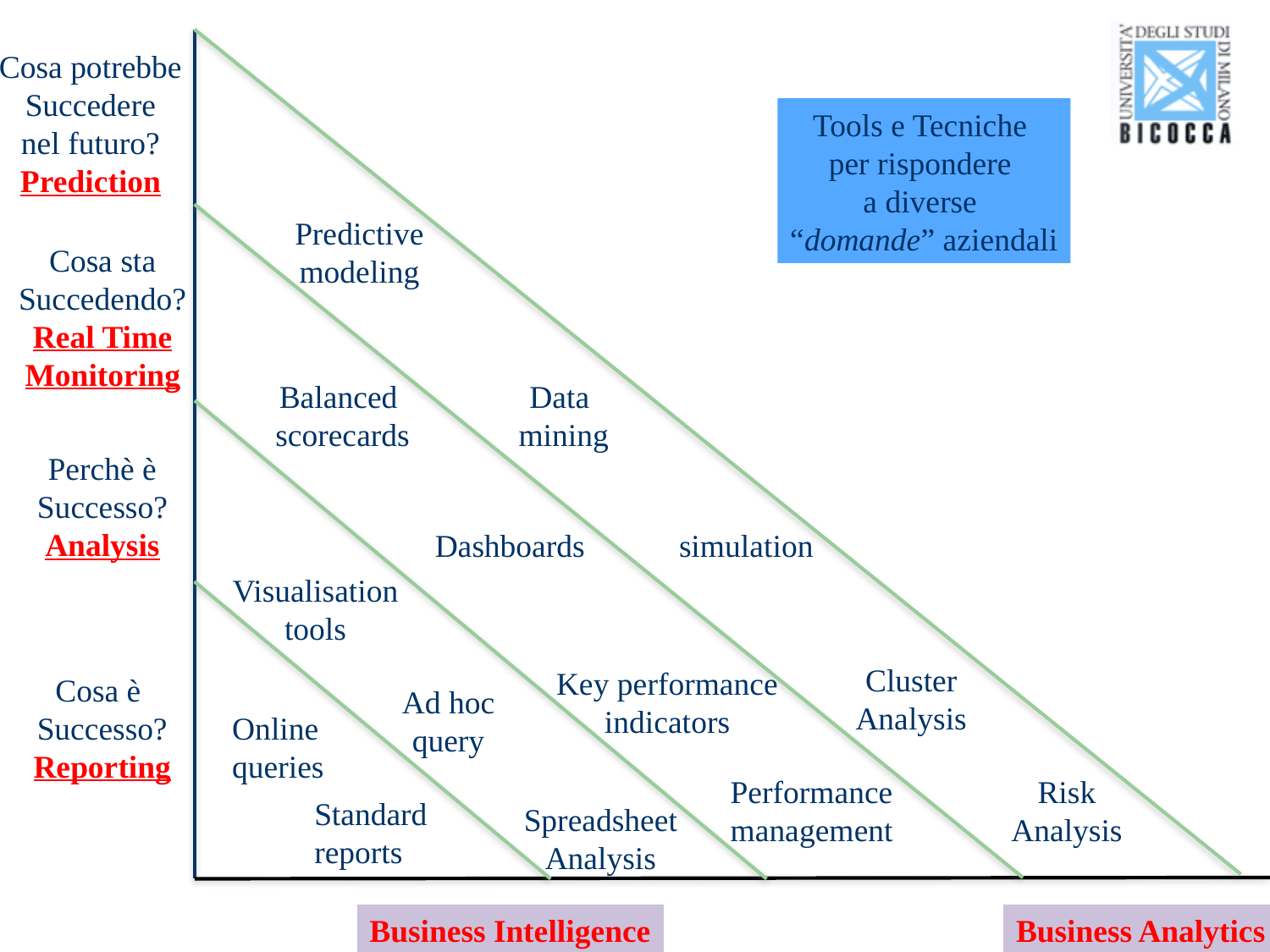

Cosa potrebbe
Succedere
nel futuro?
Prediction
Predictive
modeling
Data
mining
simulation
Cluster
Analysis
Risk
Analysis
Business Analytics
Tools e Tecniche
per rispondere
a diverse
“domande” aziendali
Balanced
scorecards
Dashboards
Key performance
indicators
Performance
management
Cosa sta
Succedendo?
Real Time
Monitoring
Visualisation
tools
Ad hoc
query
Spreadsheet
Analysis
Perchè è
Successo?
Analysis
Online
queries
Standard
reports
Cosa è
Successo?
Reporting
Business Intelligence